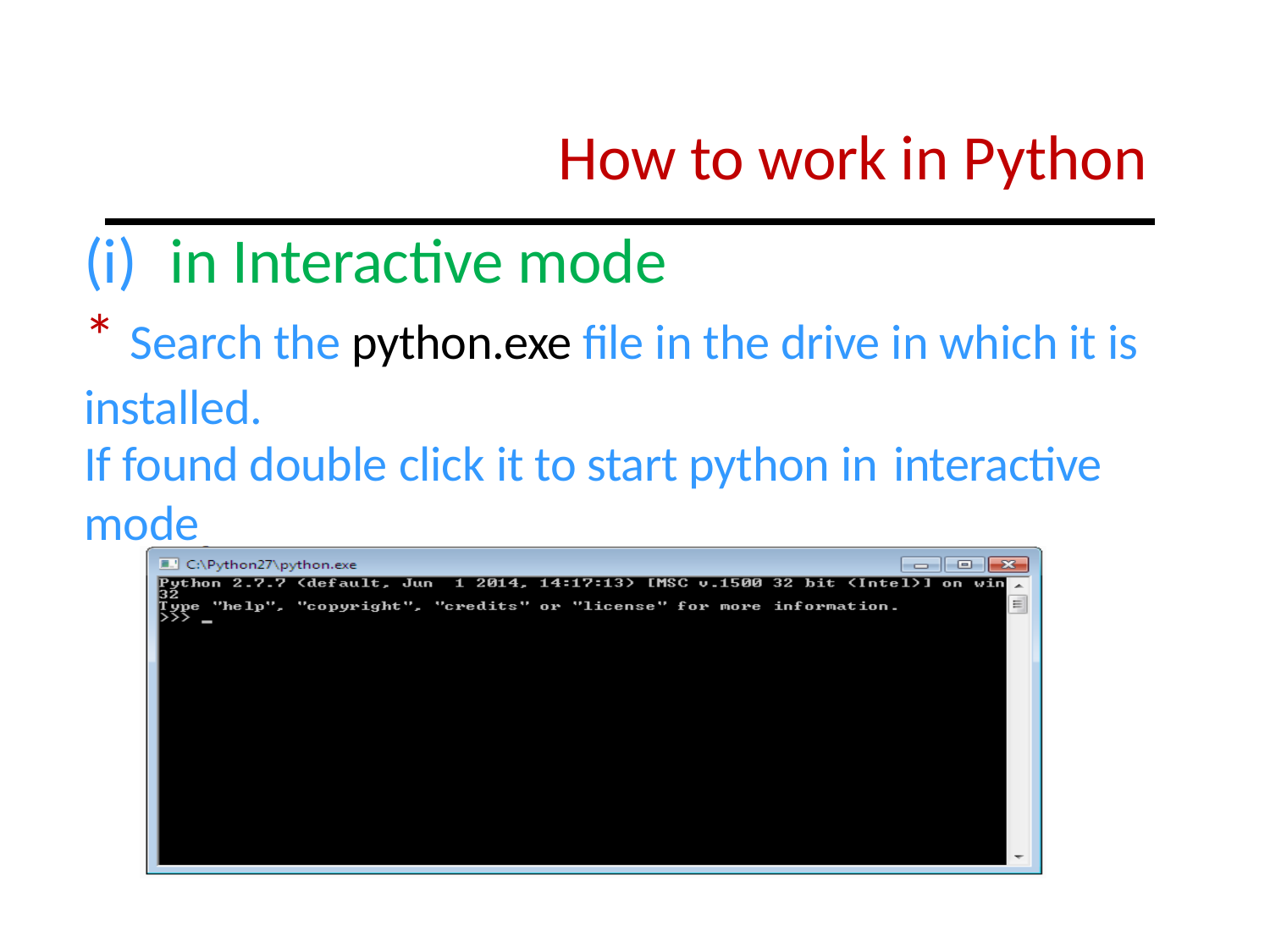

# How to work in Python
(i)	in Interactive mode
* Search the python.exe file in the drive in which it is  installed.
If found double click it to start python in interactive
mode